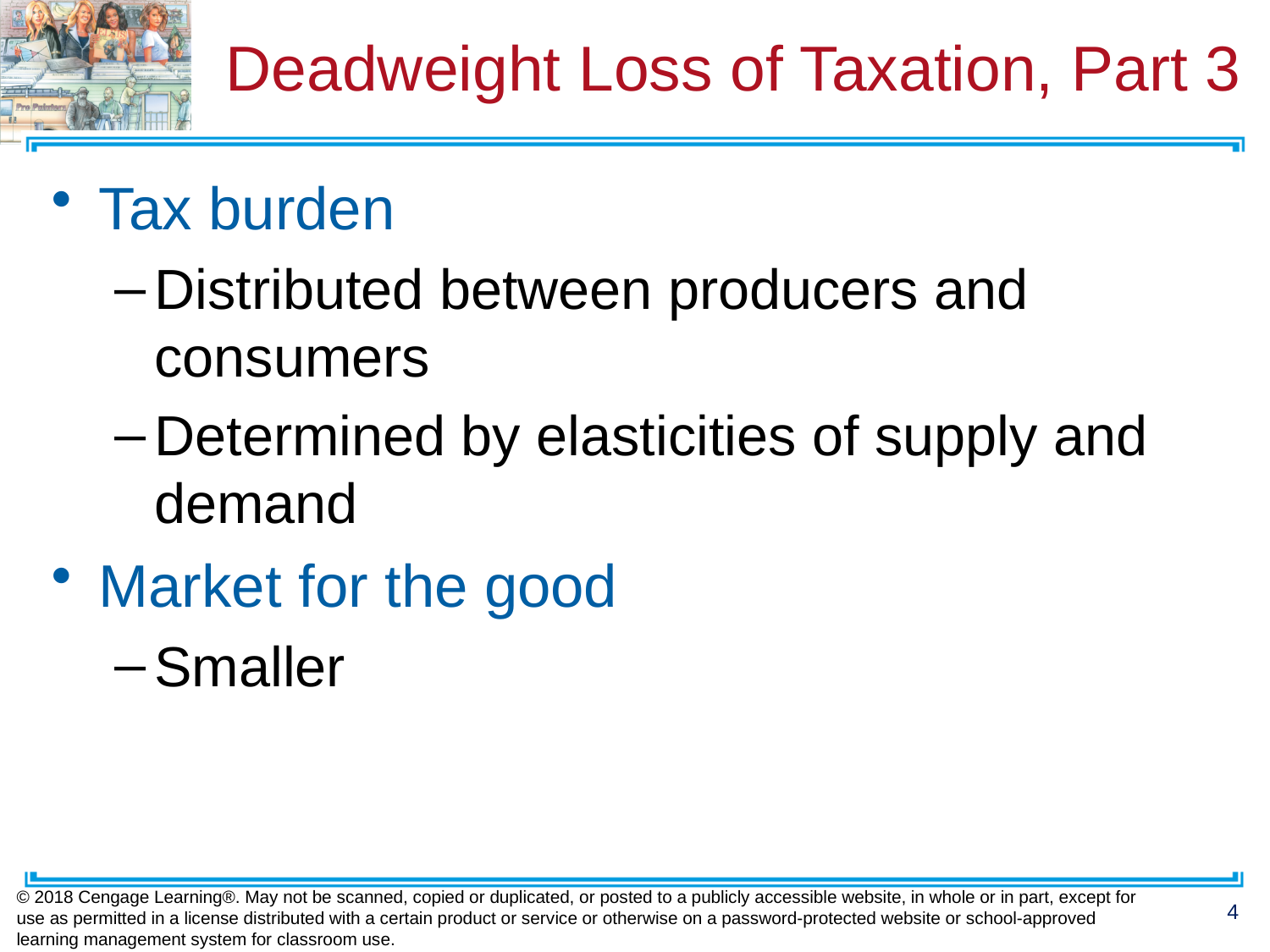

# Deadweight Loss of Taxation, Part 3
Tax burden
Distributed between producers and consumers
Determined by elasticities of supply and demand
Market for the good
Smaller
© 2018 Cengage Learning®. May not be scanned, copied or duplicated, or posted to a publicly accessible website, in whole or in part, except for use as permitted in a license distributed with a certain product or service or otherwise on a password-protected website or school-approved learning management system for classroom use.
4